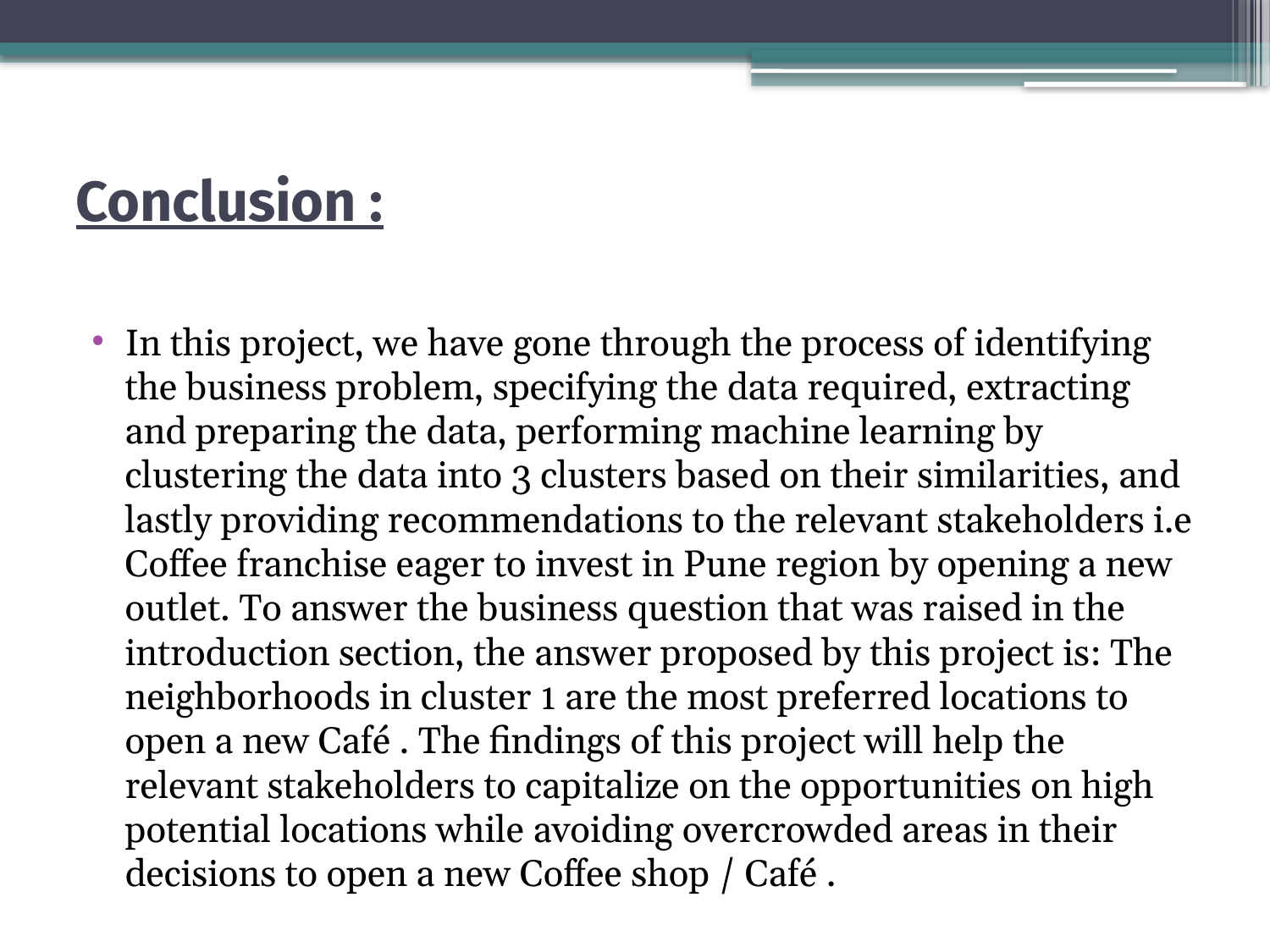

# Conclusion :
In this project, we have gone through the process of identifying the business problem, specifying the data required, extracting and preparing the data, performing machine learning by clustering the data into 3 clusters based on their similarities, and lastly providing recommendations to the relevant stakeholders i.e Coffee franchise eager to invest in Pune region by opening a new outlet. To answer the business question that was raised in the introduction section, the answer proposed by this project is: The neighborhoods in cluster 1 are the most preferred locations to open a new Café . The findings of this project will help the relevant stakeholders to capitalize on the opportunities on high potential locations while avoiding overcrowded areas in their decisions to open a new Coffee shop / Café .